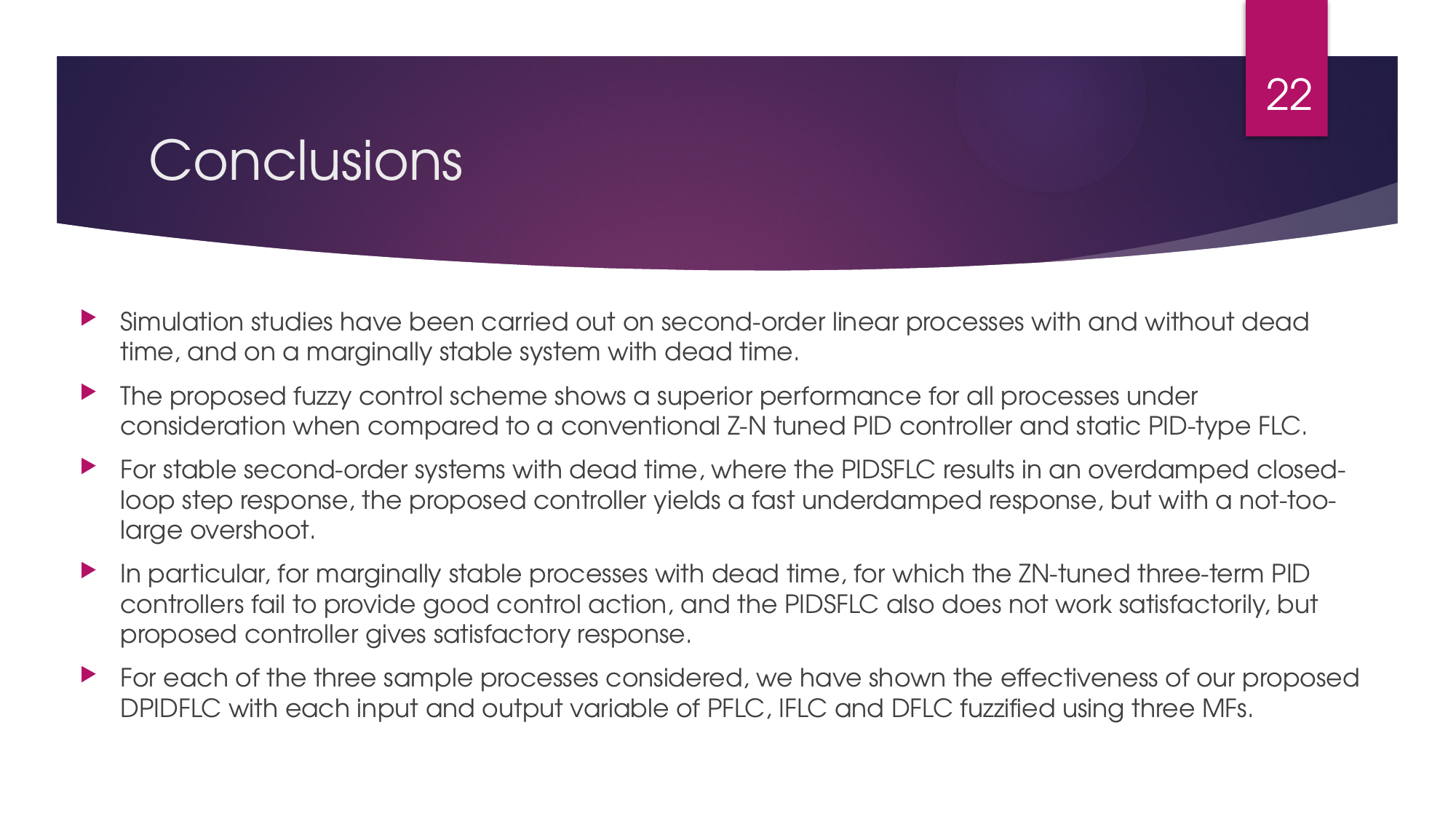

22
# Conclusions
Simulation studies have been carried out on second-order linear processes with and without dead time, and on a marginally stable system with dead time.
The proposed fuzzy control scheme shows a superior performance for all processes under consideration when compared to a conventional Z-N tuned PID controller and static PID-type FLC.
For stable second-order systems with dead time, where the PIDSFLC results in an overdamped closed-loop step response, the proposed controller yields a fast underdamped response, but with a not-too-large overshoot.
In particular, for marginally stable processes with dead time, for which the ZN-tuned three-term PID controllers fail to provide good control action, and the PIDSFLC also does not work satisfactorily, but proposed controller gives satisfactory response.
For each of the three sample processes considered, we have shown the effectiveness of our proposed DPIDFLC with each input and output variable of PFLC, IFLC and DFLC fuzzified using three MFs.